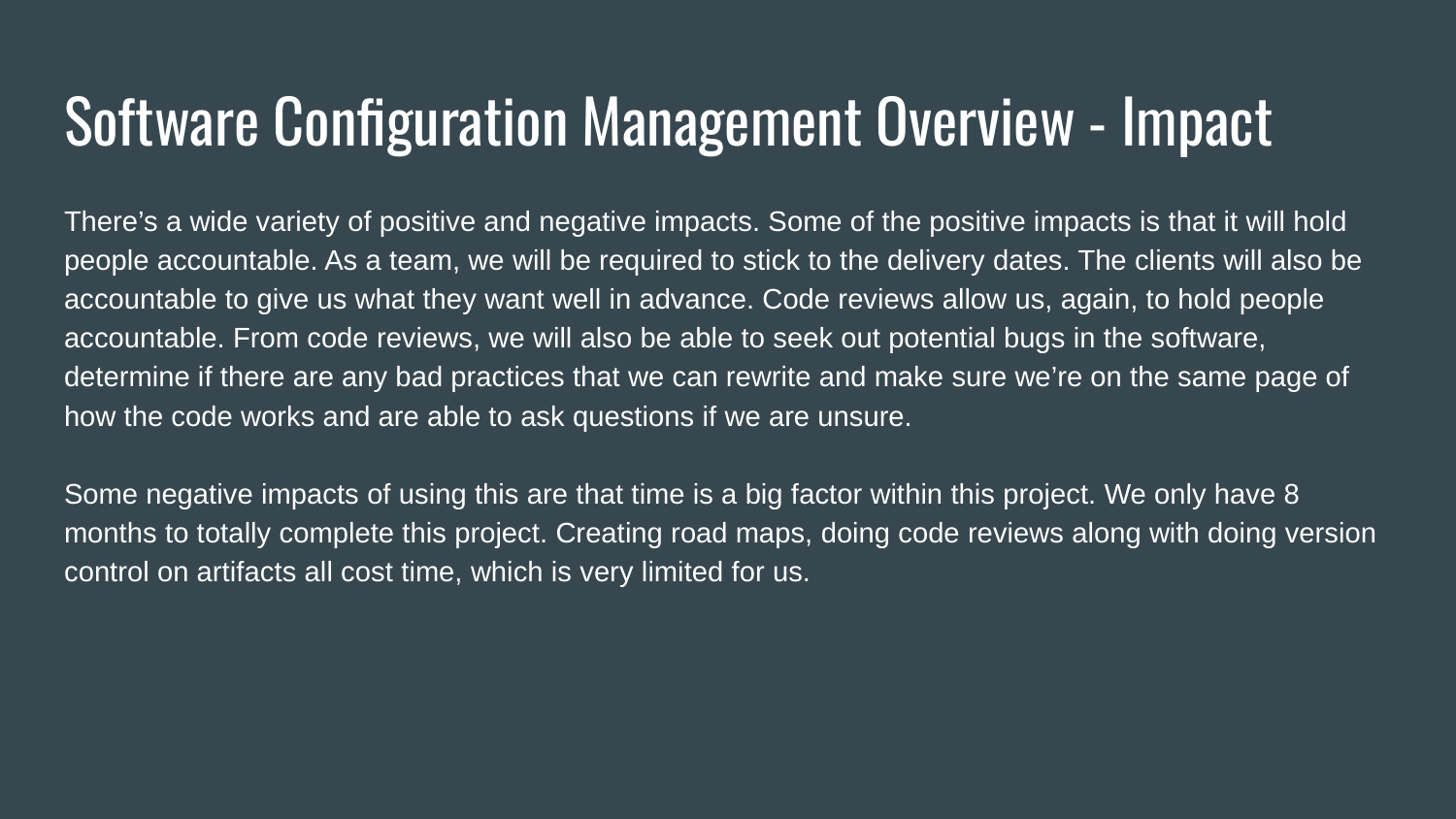

# Software Configuration Management Overview - Impact
There’s a wide variety of positive and negative impacts. Some of the positive impacts is that it will hold people accountable. As a team, we will be required to stick to the delivery dates. The clients will also be accountable to give us what they want well in advance. Code reviews allow us, again, to hold people accountable. From code reviews, we will also be able to seek out potential bugs in the software, determine if there are any bad practices that we can rewrite and make sure we’re on the same page of how the code works and are able to ask questions if we are unsure.

Some negative impacts of using this are that time is a big factor within this project. We only have 8 months to totally complete this project. Creating road maps, doing code reviews along with doing version control on artifacts all cost time, which is very limited for us.